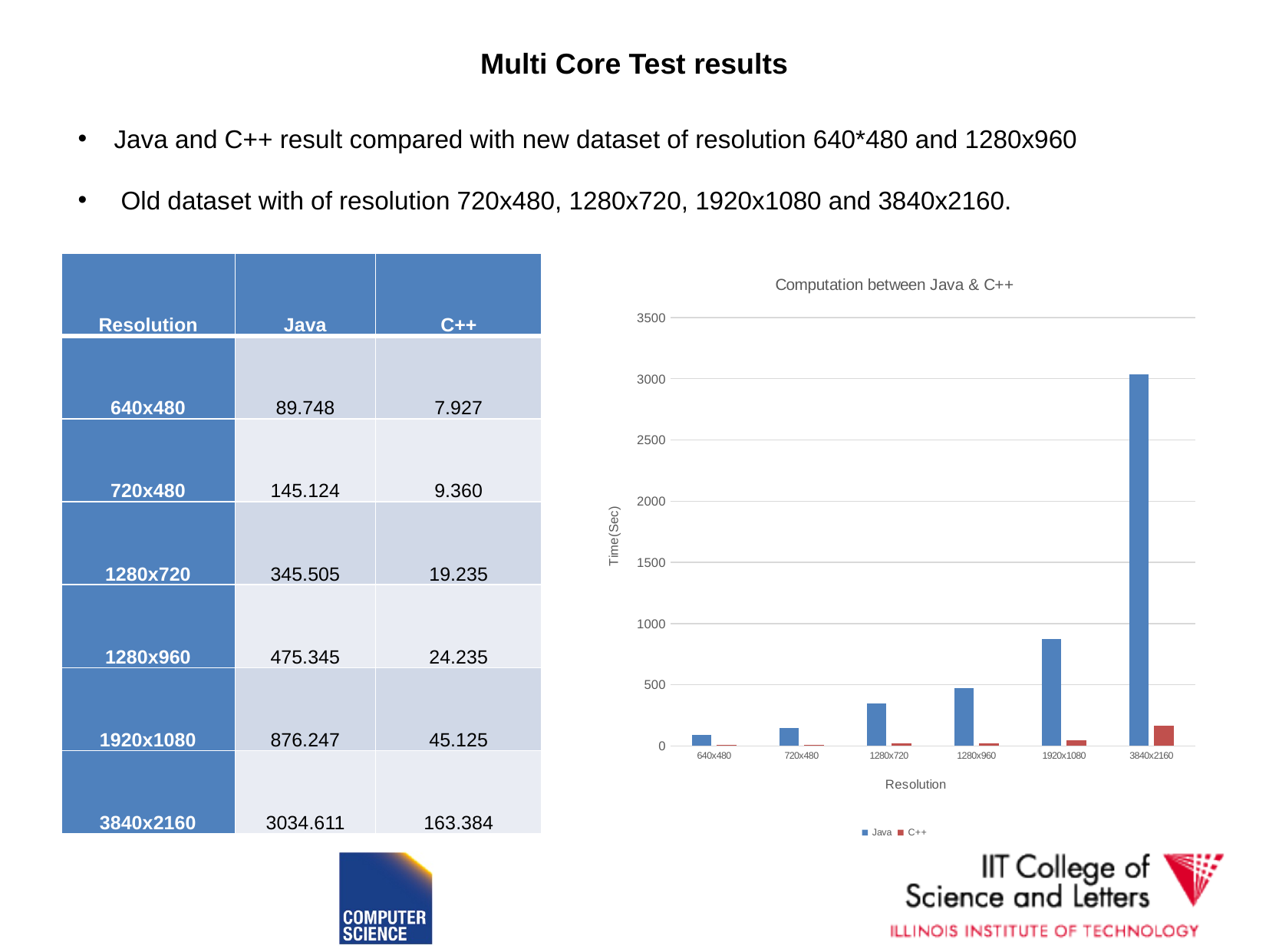

Multi Core Test results
Java and C++ result compared with new dataset of resolution 640*480 and 1280x960

 Old dataset with of resolution 720x480, 1280x720, 1920x1080 and 3840x2160.

| Resolution | Java | C++ |
| --- | --- | --- |
| 640x480 | 89.748 | 7.927 |
| 720x480 | 145.124 | 9.360 |
| 1280x720 | 345.505 | 19.235 |
| 1280x960 | 475.345 | 24.235 |
| 1920x1080 | 876.247 | 45.125 |
| 3840x2160 | 3034.611 | 163.384 |

### Chart: Computation between Java & C++

| Category | Java | C++ |
|---|---|---|
| 640x480 | 89.74846298 | 7.9265 |
| 720x480 | 145.12356766 | 9.3597 |
| 1280x720 | 345.50516085 | 19.2345 |
| 1280x960 | 475.345 | 24.2345 |
| 1920x1080 | 876.2466094 | 45.1246 |
| 3840x2160 | 3034.61054 | 163.3844 |